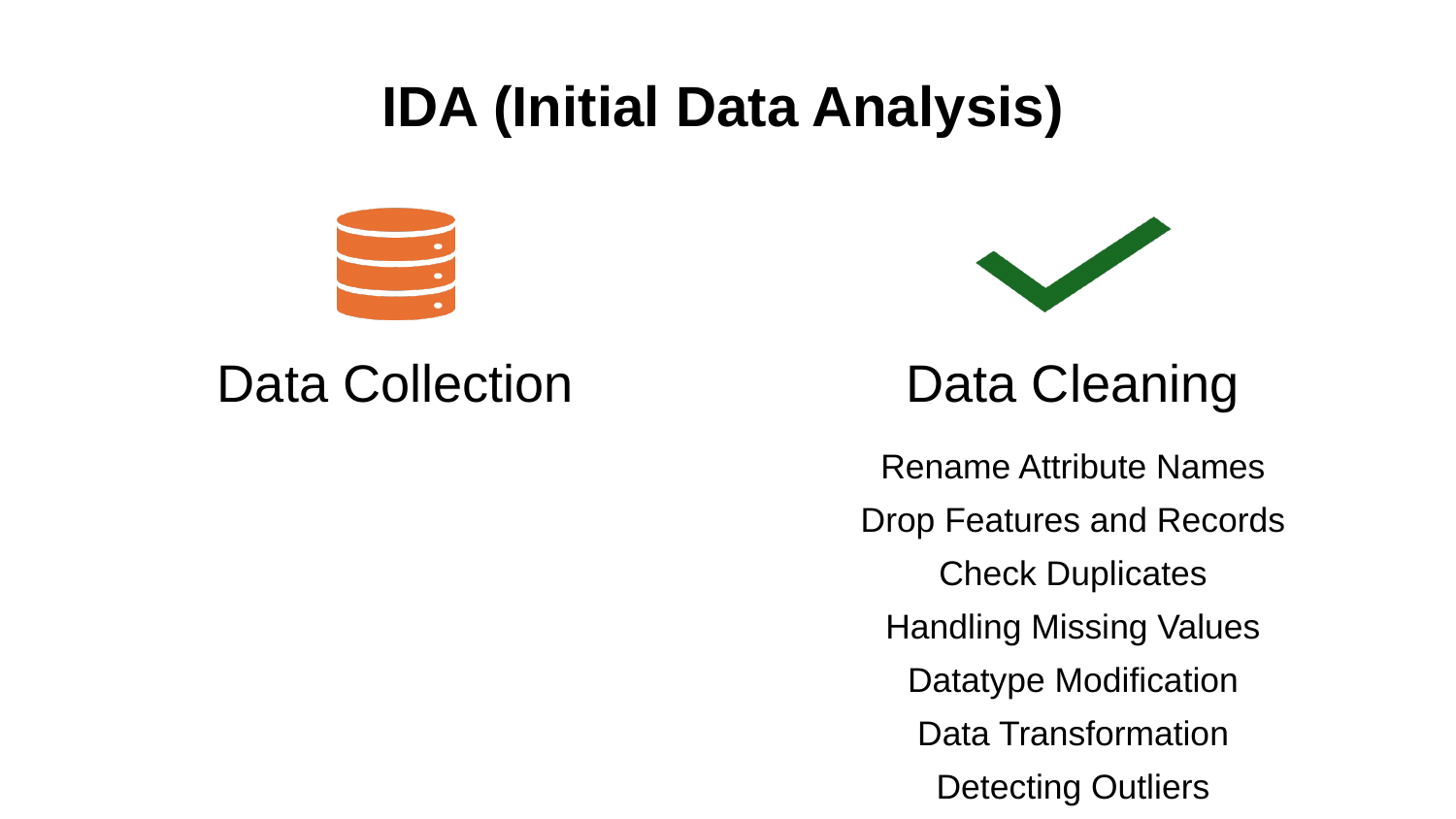

# IDA (Initial Data Analysis)

Data Collection

Data Cleaning

Rename Attribute Names
Drop Features and Records
Check Duplicates
Handling Missing Values
Datatype Modification
Data Transformation
Detecting Outliers